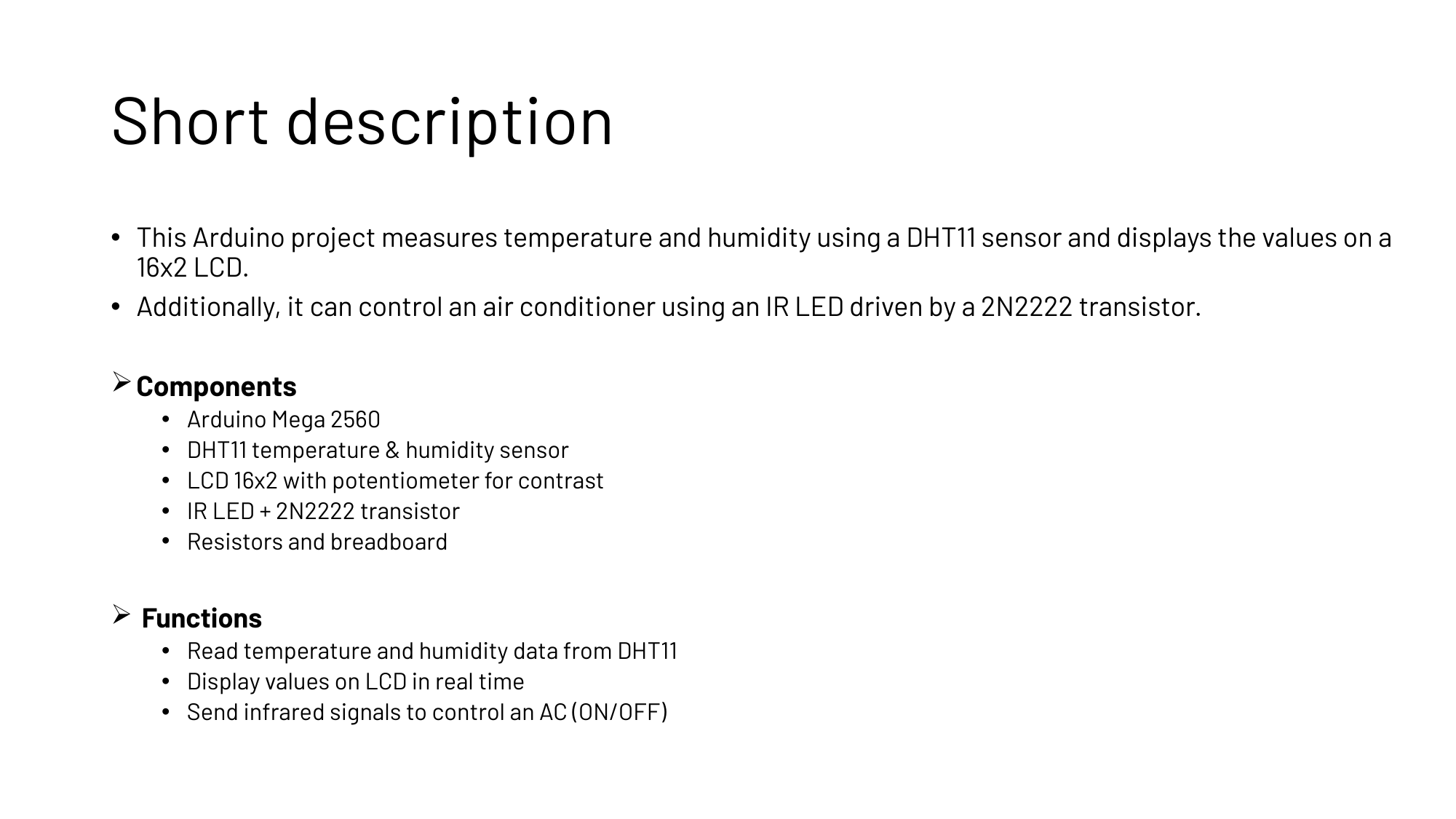

# Short description
This Arduino project measures temperature and humidity using a DHT11 sensor and displays the values on a 16x2 LCD.
Additionally, it can control an air conditioner using an IR LED driven by a 2N2222 transistor.

Components
Arduino Mega 2560
DHT11 temperature & humidity sensor
LCD 16x2 with potentiometer for contrast
IR LED + 2N2222 transistor
Resistors and breadboard

 Functions
Read temperature and humidity data from DHT11
Display values on LCD in real time
Send infrared signals to control an AC (ON/OFF)